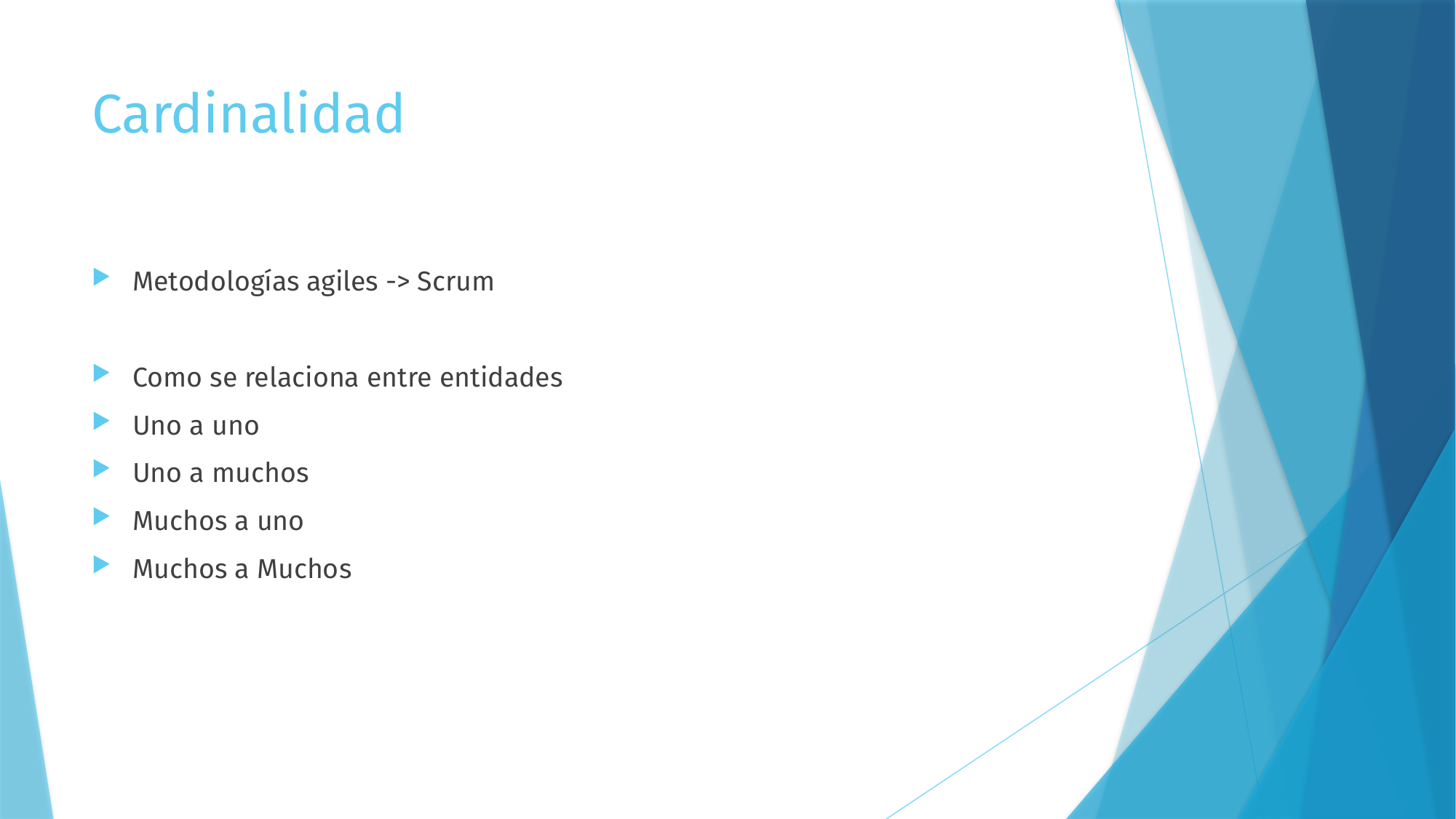

# Cardinalidad
Metodologías agiles -> Scrum

Como se relaciona entre entidades
Uno a uno
Uno a muchos
Muchos a uno
Muchos a Muchos